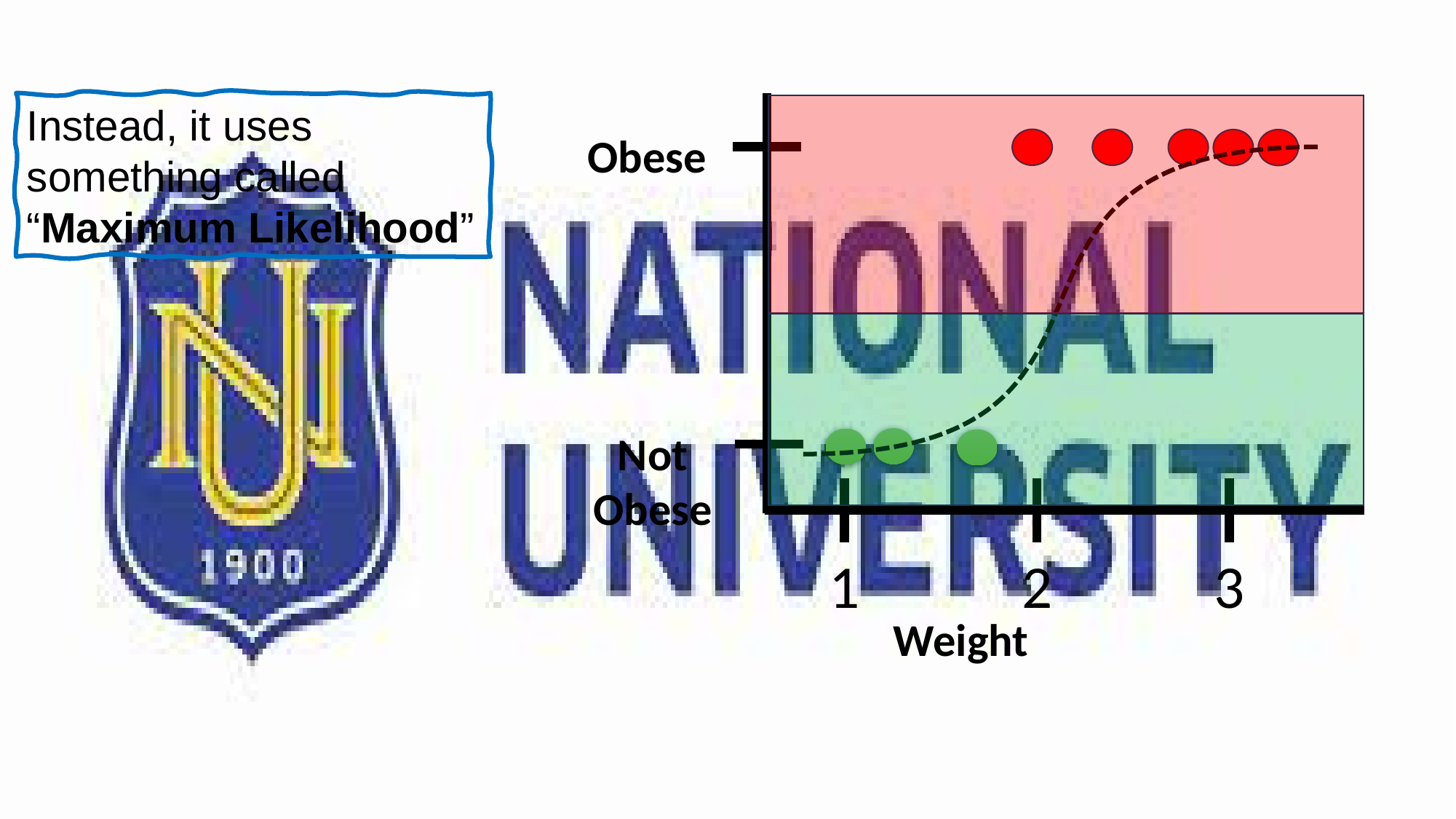

Instead, it uses something called “Maximum Likelihood”
1
2
3
Obese

Not Obese

Weight